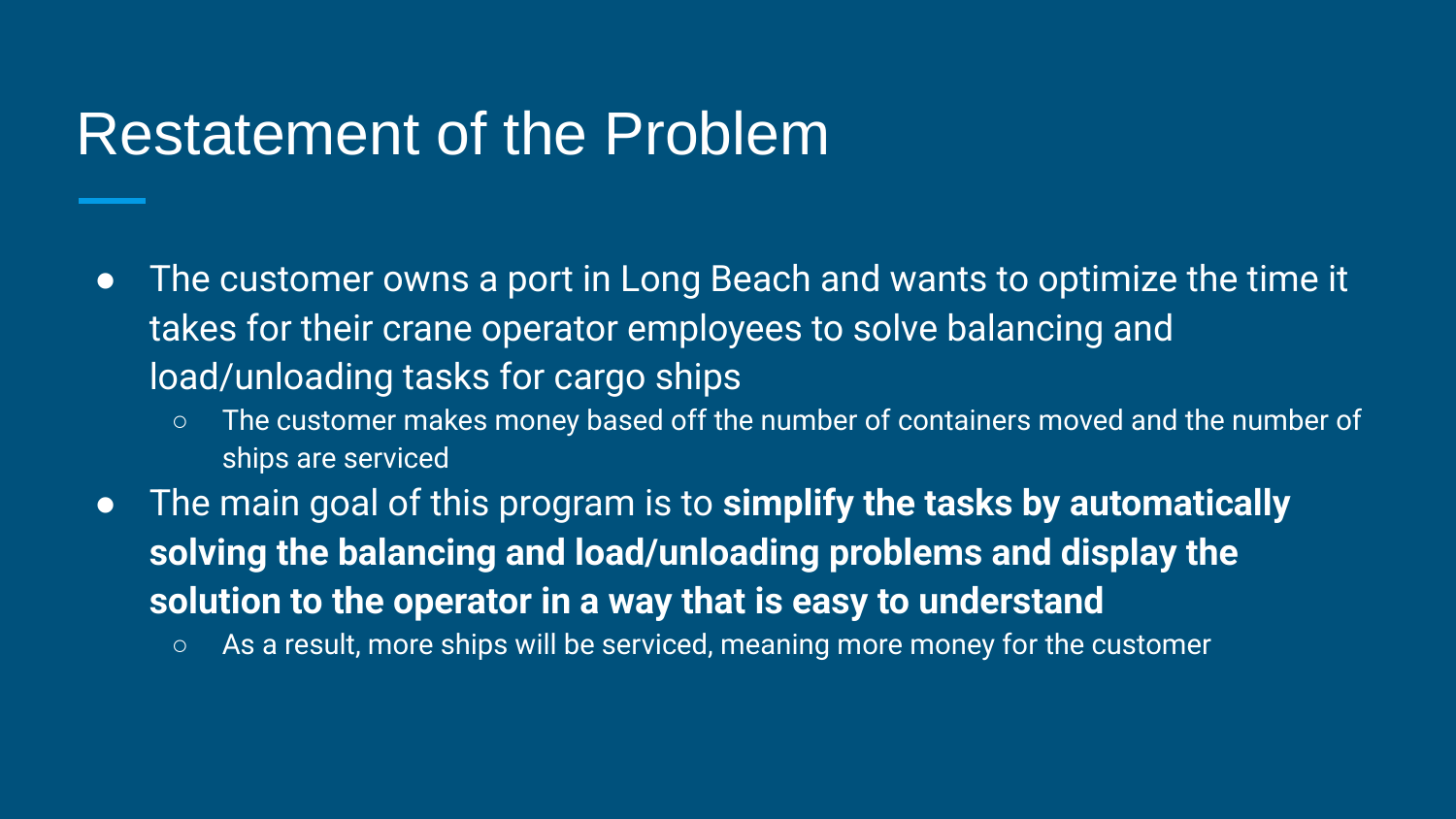

# Restatement of the Problem
The customer owns a port in Long Beach and wants to optimize the time it takes for their crane operator employees to solve balancing and load/unloading tasks for cargo ships
The customer makes money based off the number of containers moved and the number of ships are serviced
The main goal of this program is to simplify the tasks by automatically solving the balancing and load/unloading problems and display the solution to the operator in a way that is easy to understand
As a result, more ships will be serviced, meaning more money for the customer